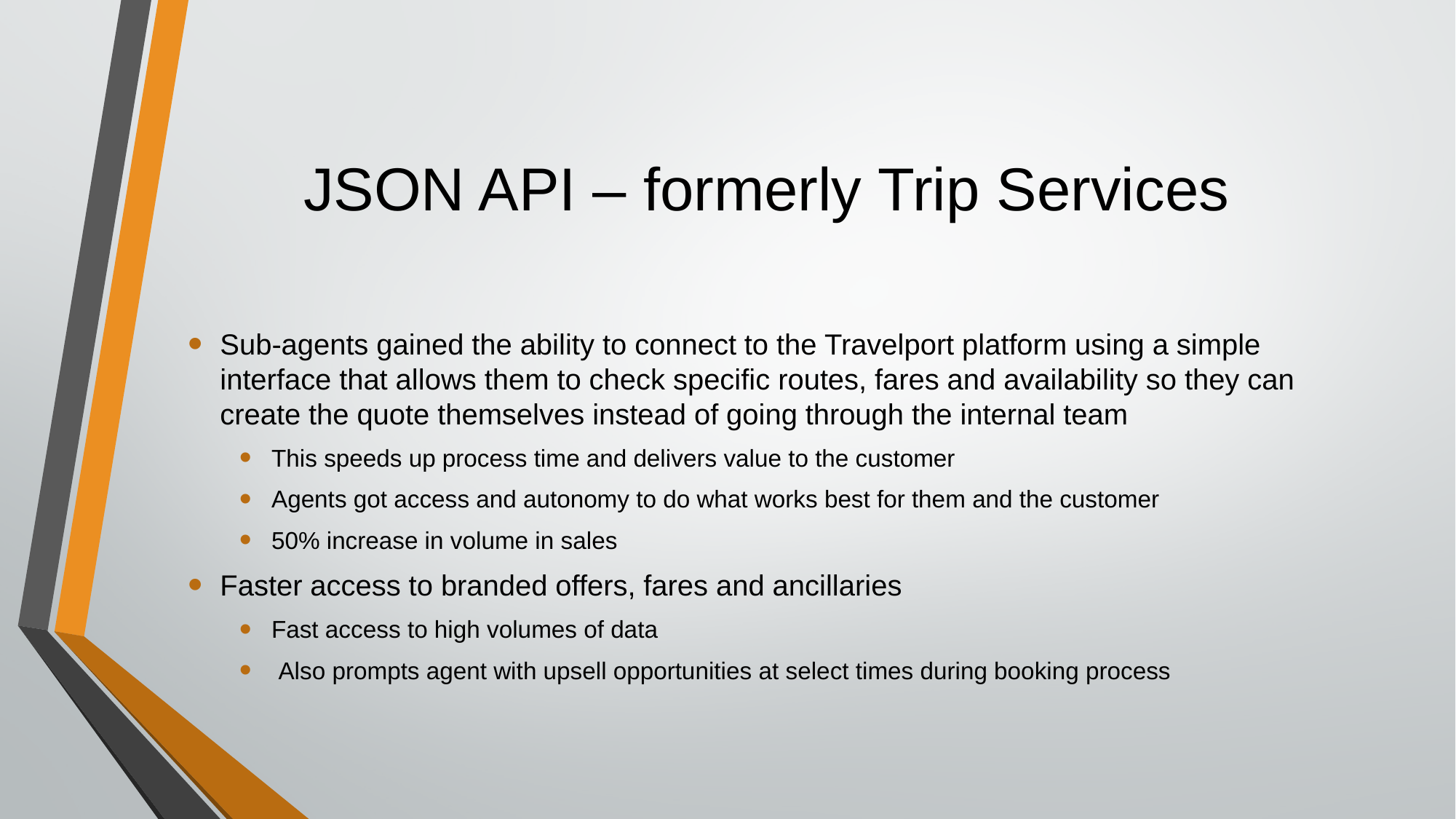

# JSON API – formerly Trip Services
Sub-agents gained the ability to connect to the Travelport platform using a simple interface that allows them to check specific routes, fares and availability so they can create the quote themselves instead of going through the internal team
This speeds up process time and delivers value to the customer
Agents got access and autonomy to do what works best for them and the customer
50% increase in volume in sales
Faster access to branded offers, fares and ancillaries
Fast access to high volumes of data
 Also prompts agent with upsell opportunities at select times during booking process